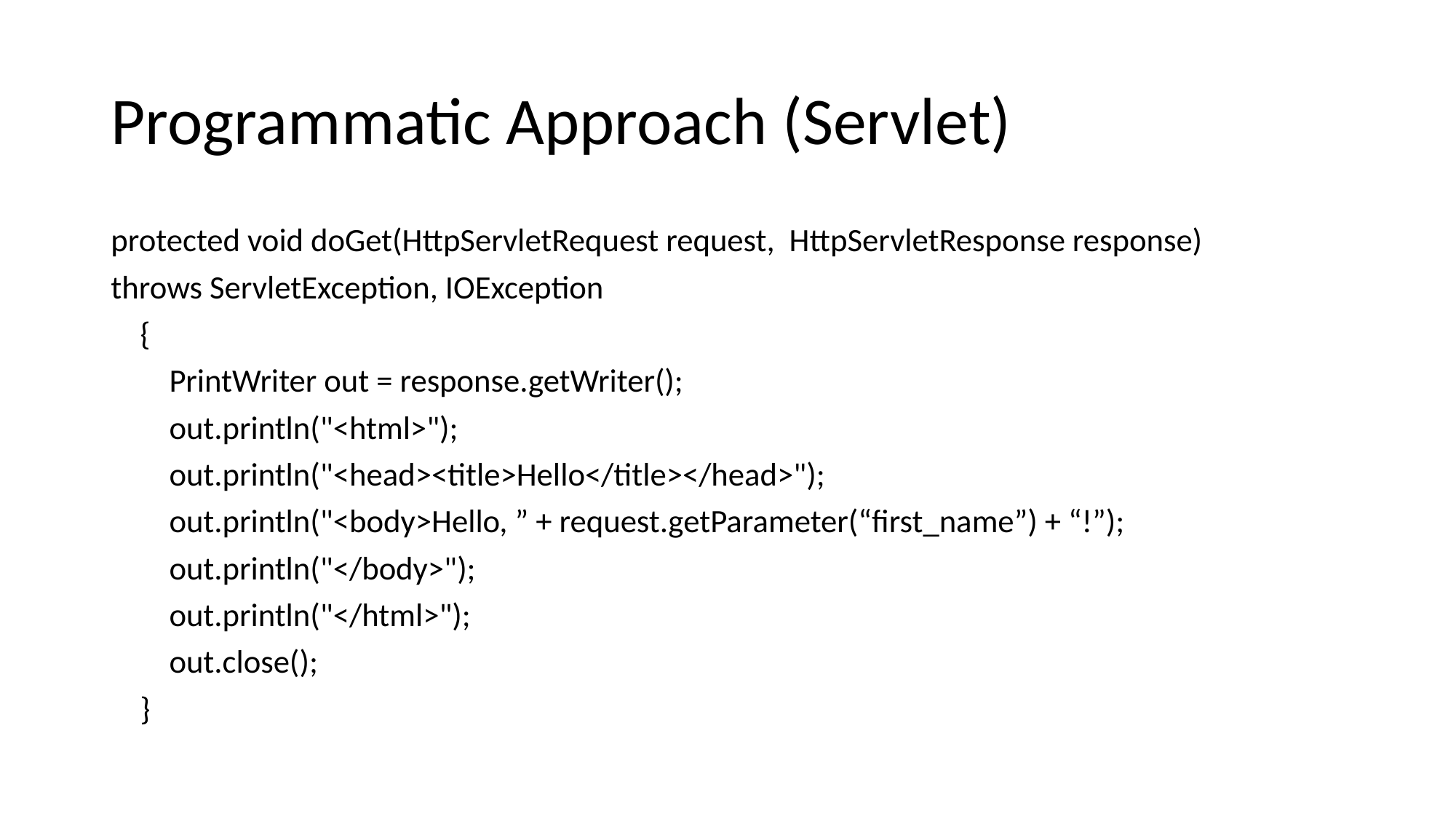

# Programmatic Approach (Servlet)
protected void doGet(HttpServletRequest request,  HttpServletResponse response)
throws ServletException, IOException
    {
        PrintWriter out = response.getWriter();
        out.println("<html>");
        out.println("<head><title>Hello</title></head>");
        out.println("<body>Hello, ” + request.getParameter(“first_name”) + “!”);
        out.println("</body>");
        out.println("</html>");
        out.close();
    }